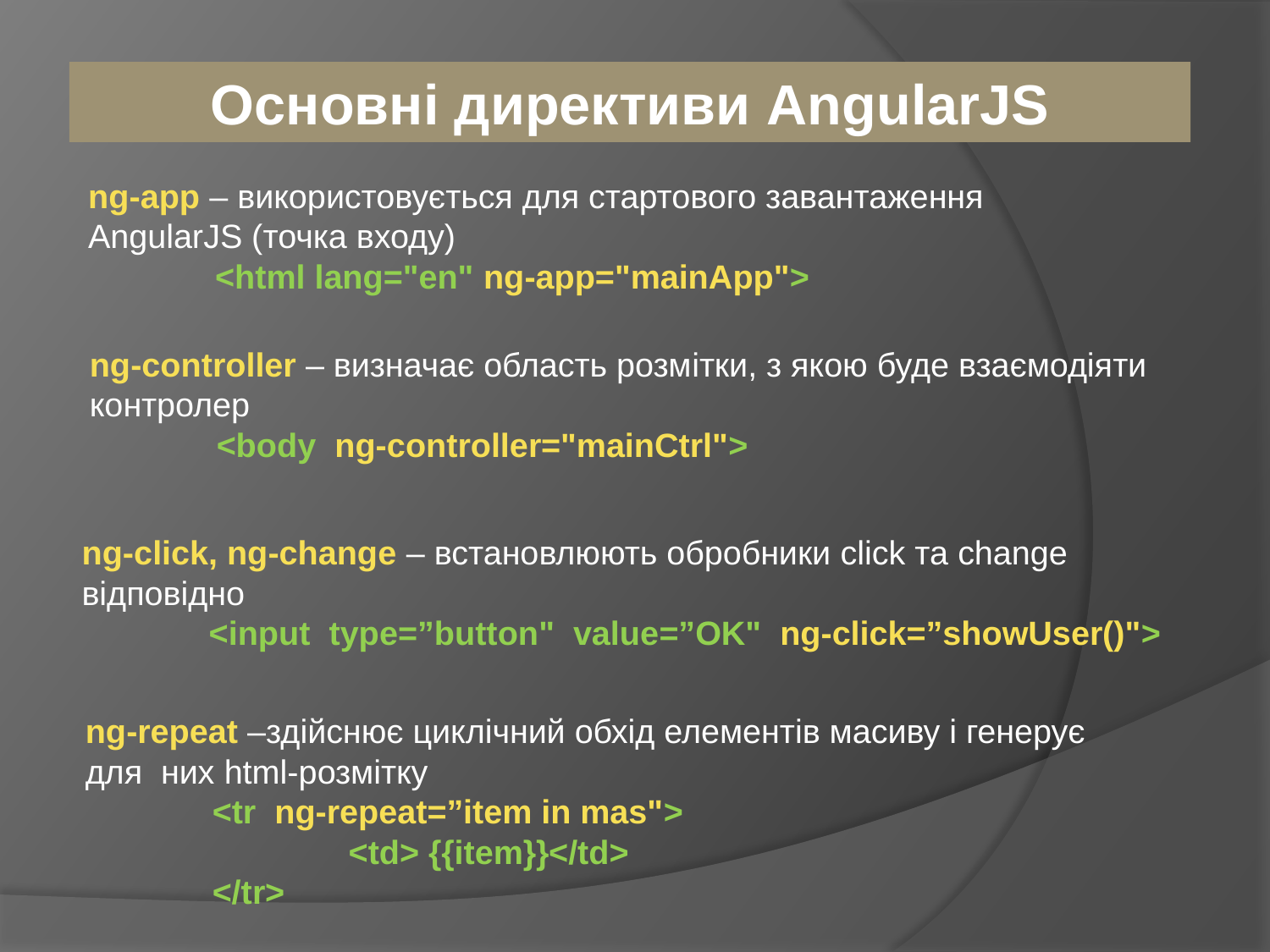

Основні директиви AngularJS
ng-app – використовується для стартового завантаження
AngularJS (точка входу)
	<html lang="en" ng-app="mainApp">
ng-controller – визначає область розмітки, з якою буде взаємодіяти
контролер
	<body  ng-controller="mainCtrl">
ng-click, ng-change – встановлюють обробники click та change
відповідно
	<input  type=”button"  value=”OK"  ng-click=”showUser()">

ng-repeat –здійснює циклічний обхід елементів масиву і генерує
для  них html-розмітку
	<tr  ng-repeat=”item in mas">
		 <td> {{item}}</td>
	</tr>